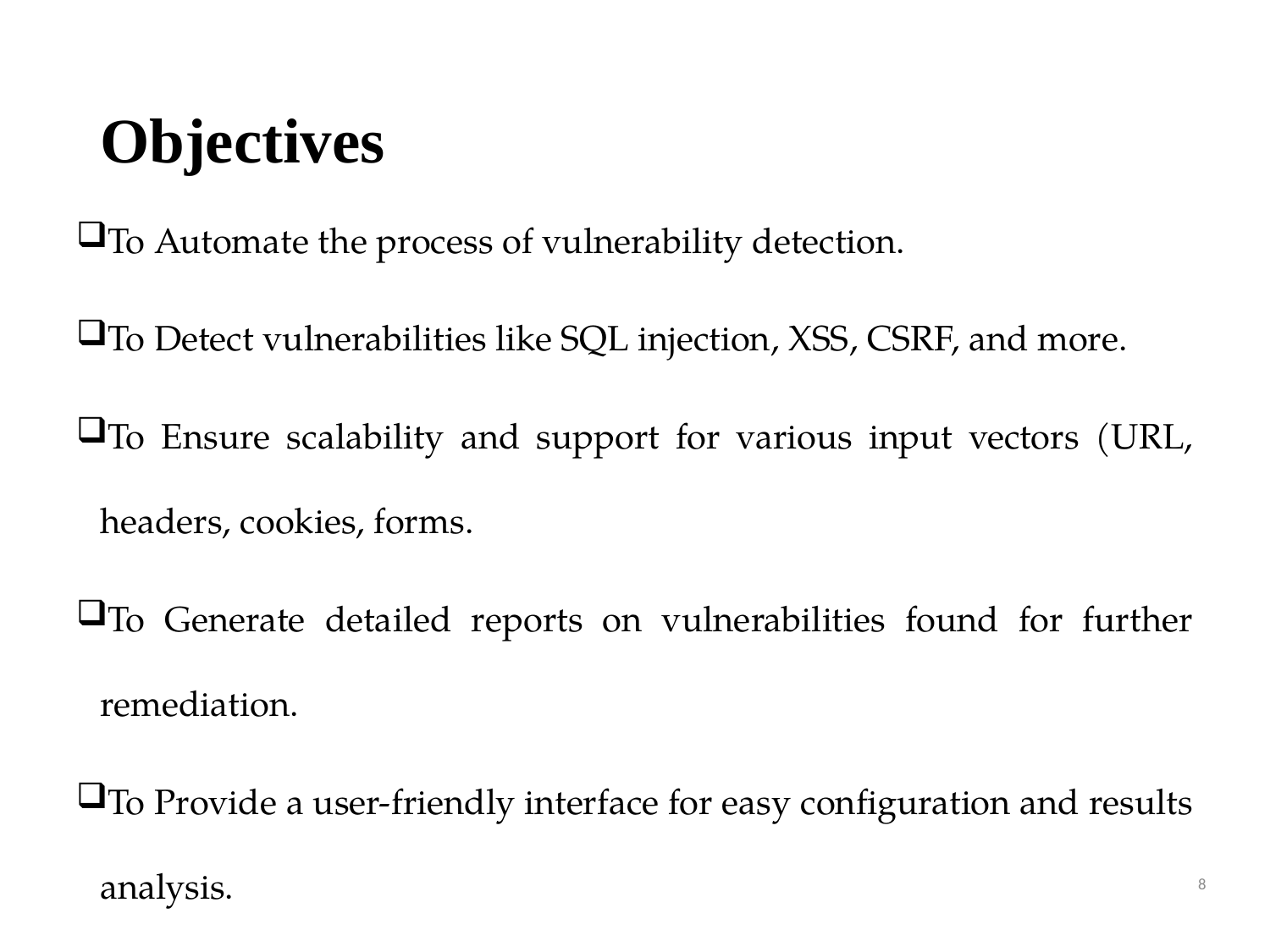

# Objectives
To Automate the process of vulnerability detection.
To Detect vulnerabilities like SQL injection, XSS, CSRF, and more.
To Ensure scalability and support for various input vectors (URL, headers, cookies, forms.
To Generate detailed reports on vulnerabilities found for further remediation.
To Provide a user-friendly interface for easy configuration and results analysis.

8